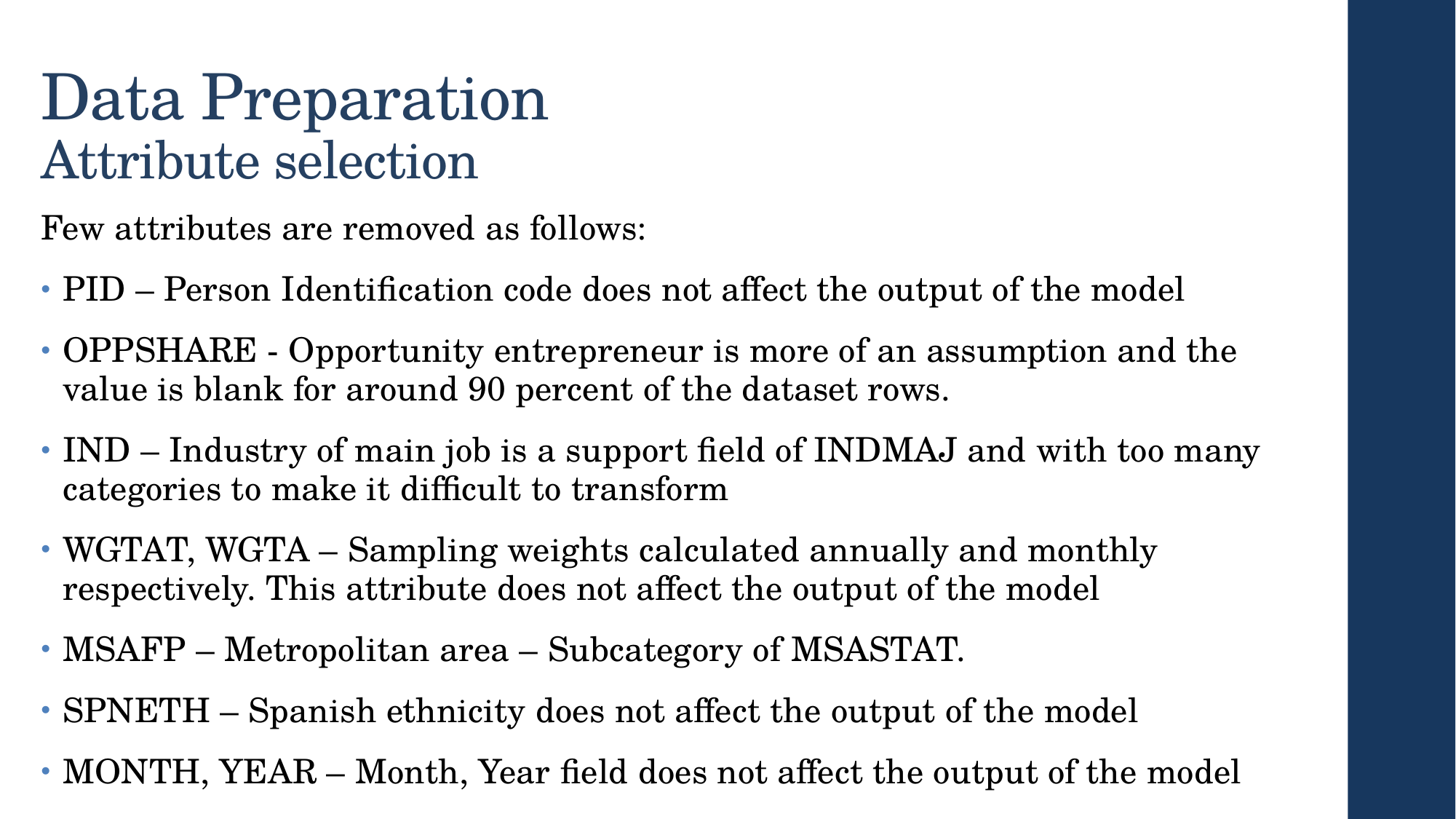

# Data Preparation Attribute selection
Few attributes are removed as follows:
PID – Person Identification code does not affect the output of the model
OPPSHARE - Opportunity entrepreneur is more of an assumption and the value is blank for around 90 percent of the dataset rows.
IND – Industry of main job is a support field of INDMAJ and with too many categories to make it difficult to transform
WGTAT, WGTA – Sampling weights calculated annually and monthly respectively. This attribute does not affect the output of the model
MSAFP – Metropolitan area – Subcategory of MSASTAT.
SPNETH – Spanish ethnicity does not affect the output of the model
MONTH, YEAR – Month, Year field does not affect the output of the model